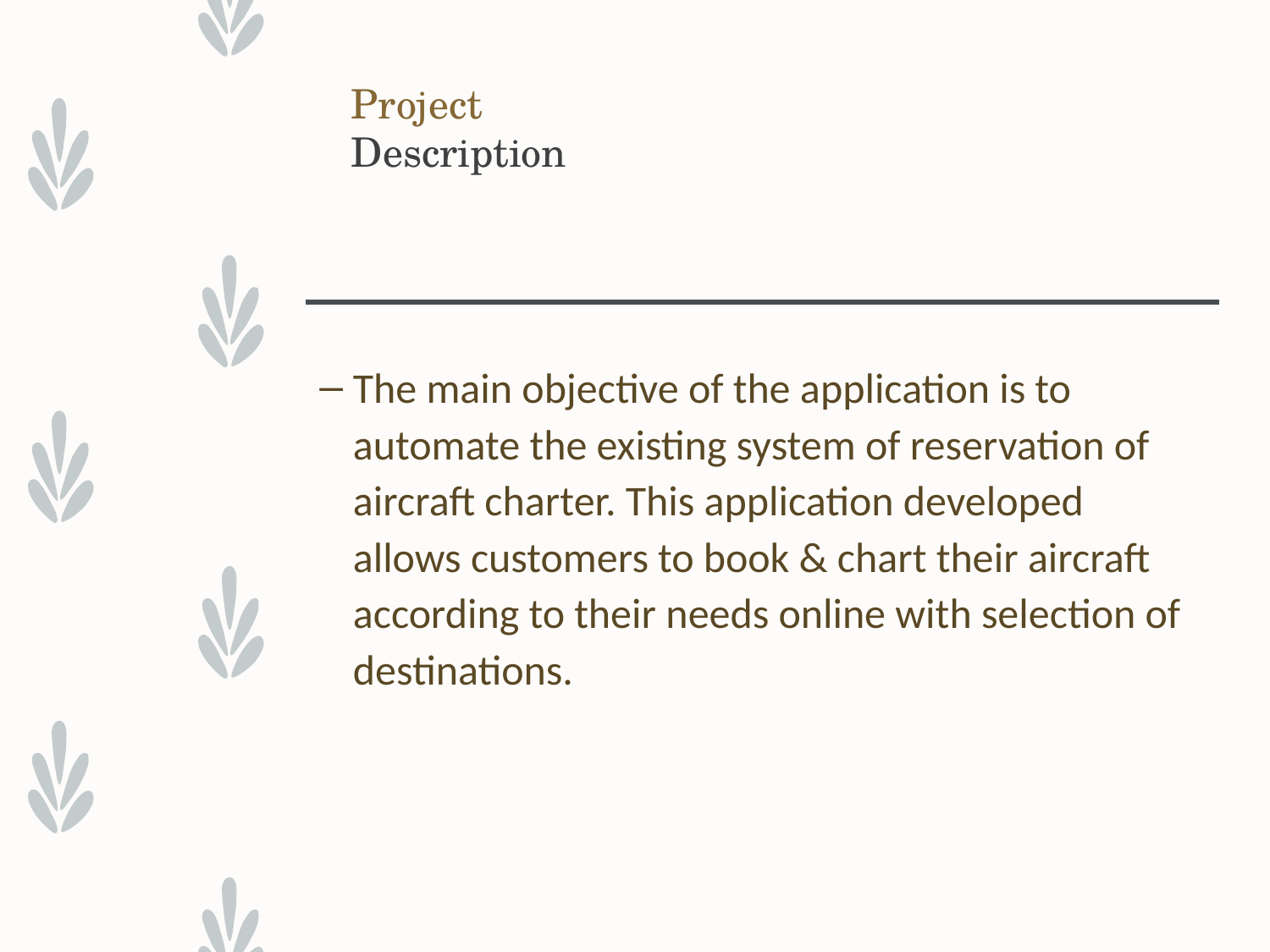

# Project Description
The main objective of the application is to automate the existing system of reservation of aircraft charter. This application developed allows customers to book & chart their aircraft according to their needs online with selection of destinations.